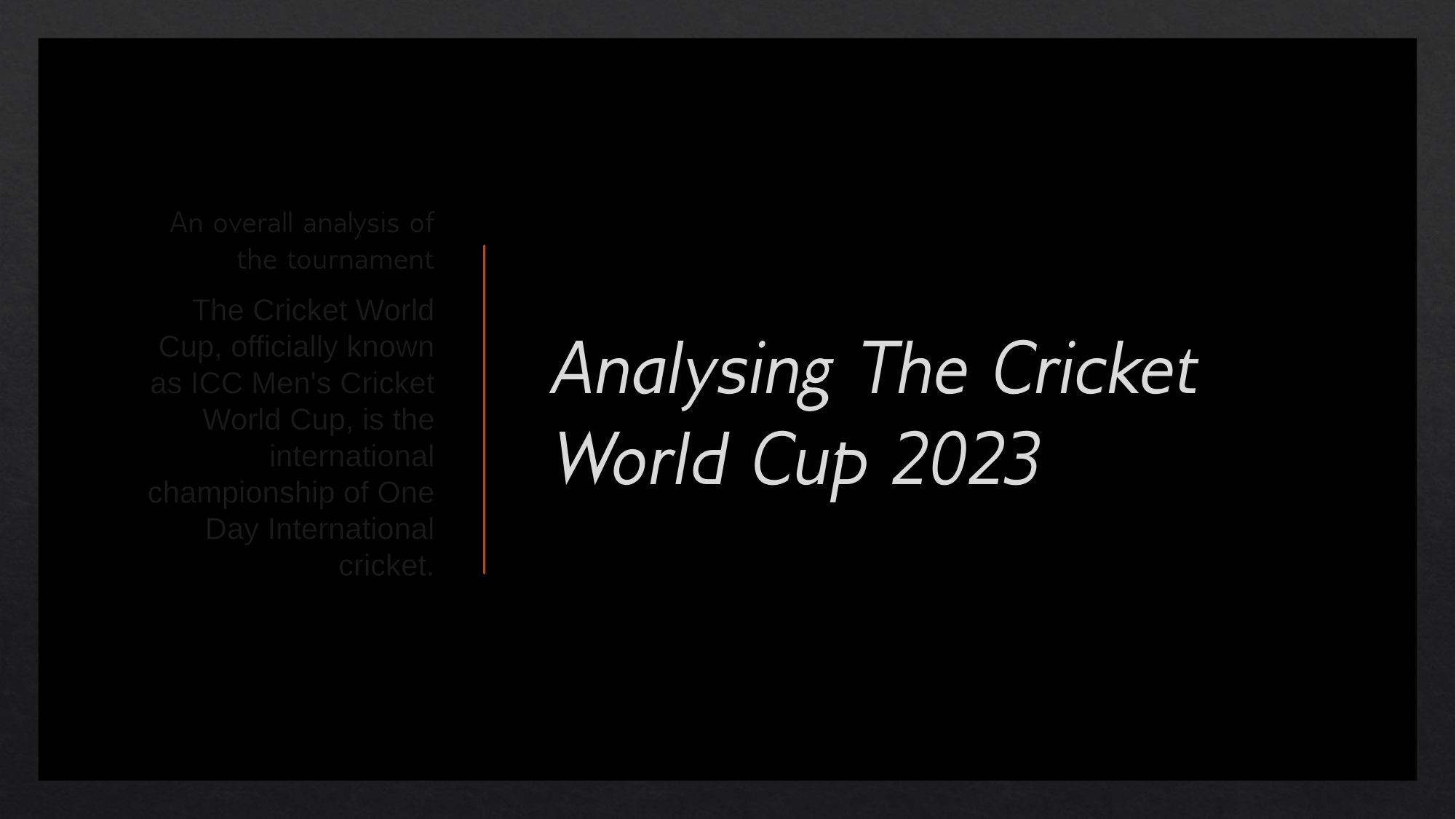

An overall analysis of the tournament
The Cricket World Cup, officially known as ICC Men's Cricket World Cup, is the international championship of One Day International cricket.
# Analysing The Cricket World Cup 2023